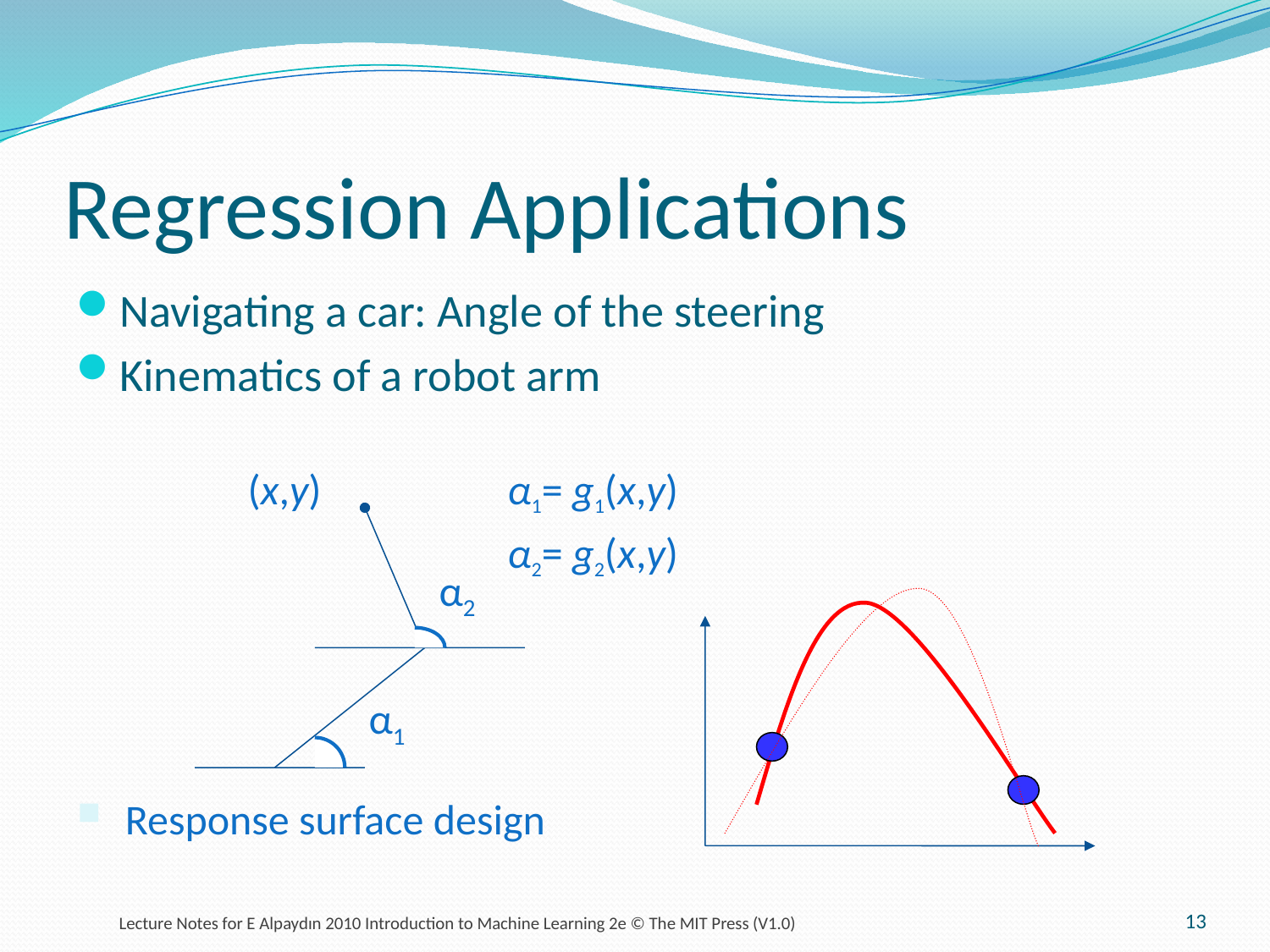

# Regression Applications
Navigating a car: Angle of the steering
Kinematics of a robot arm
(x,y)

α2

α1

α1= g1(x,y)
α2= g2(x,y)

Response surface design
13
Lecture Notes for E Alpaydın 2010 Introduction to Machine Learning 2e © The MIT Press (V1.0)